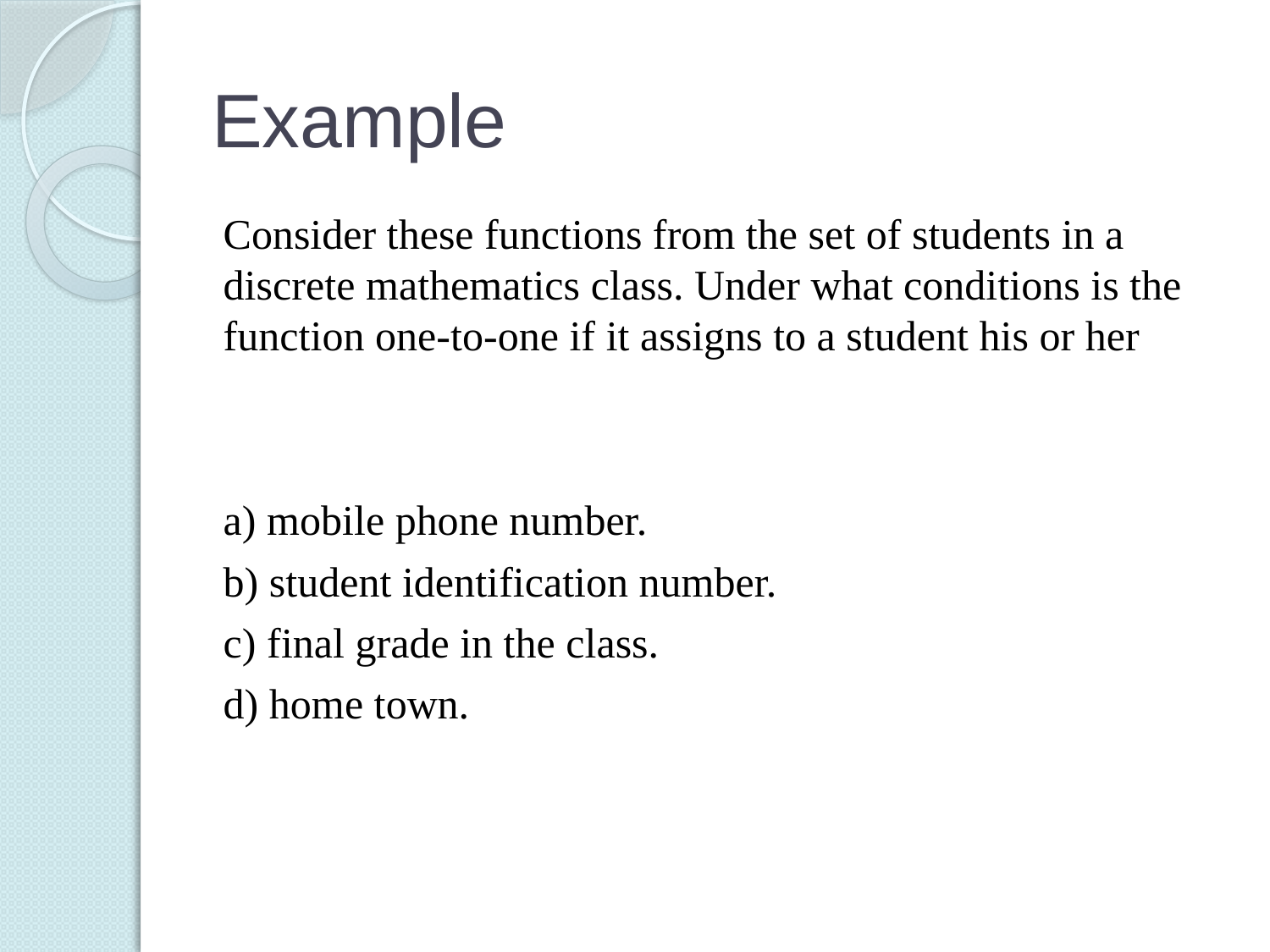

# Example
Consider these functions from the set of students in a discrete mathematics class. Under what conditions is the function one-to-one if it assigns to a student his or her

a) mobile phone number.
b) student identification number.
c) final grade in the class.
d) home town.